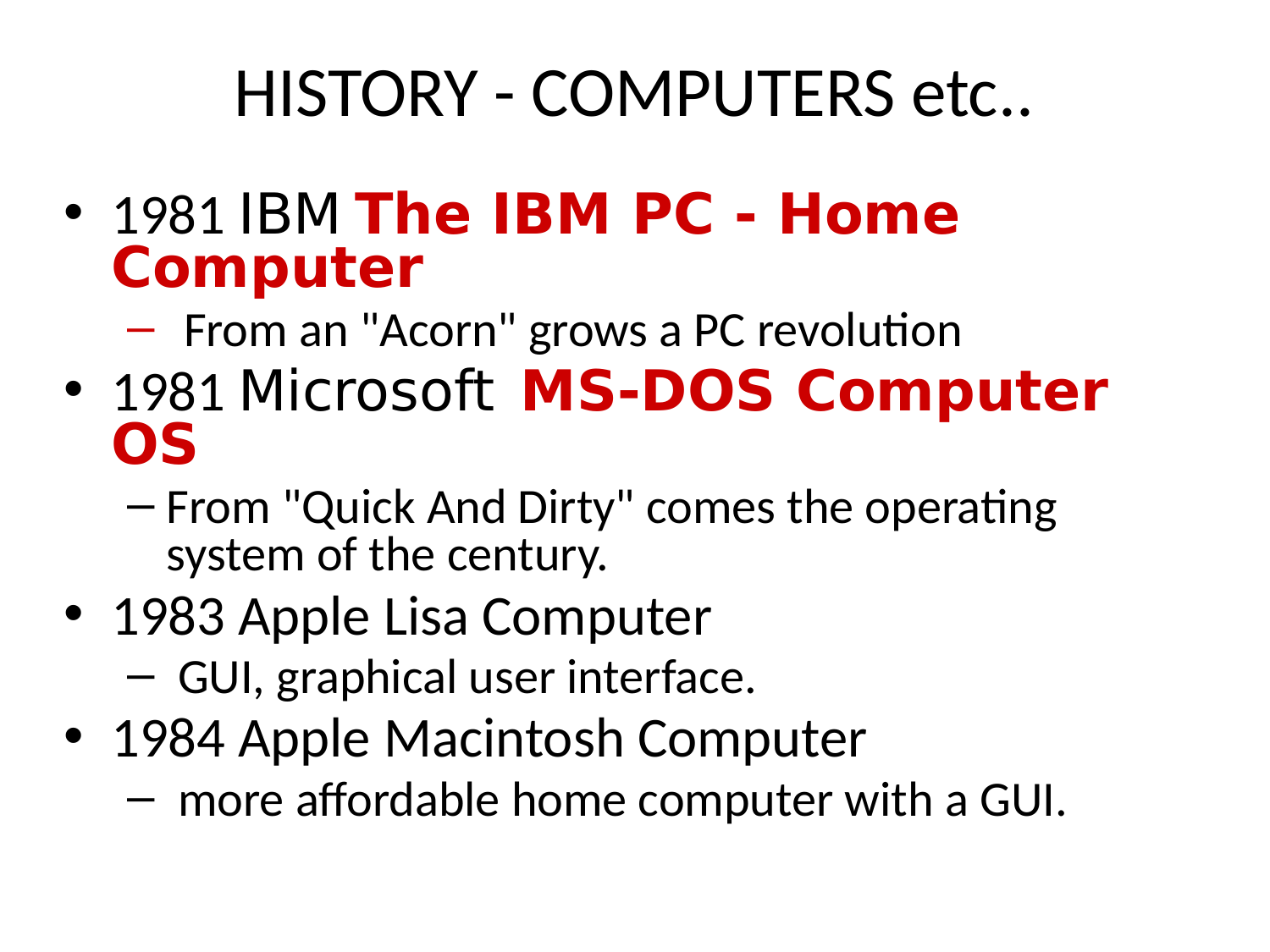

# HISTORY - COMPUTERS etc..
1981 IBM The IBM PC - Home Computer
 From an "Acorn" grows a PC revolution
1981 Microsoft  MS-DOS Computer OS
From "Quick And Dirty" comes the operating system of the century.
1983 Apple Lisa Computer
 GUI, graphical user interface.
1984 Apple Macintosh Computer
 more affordable home computer with a GUI.